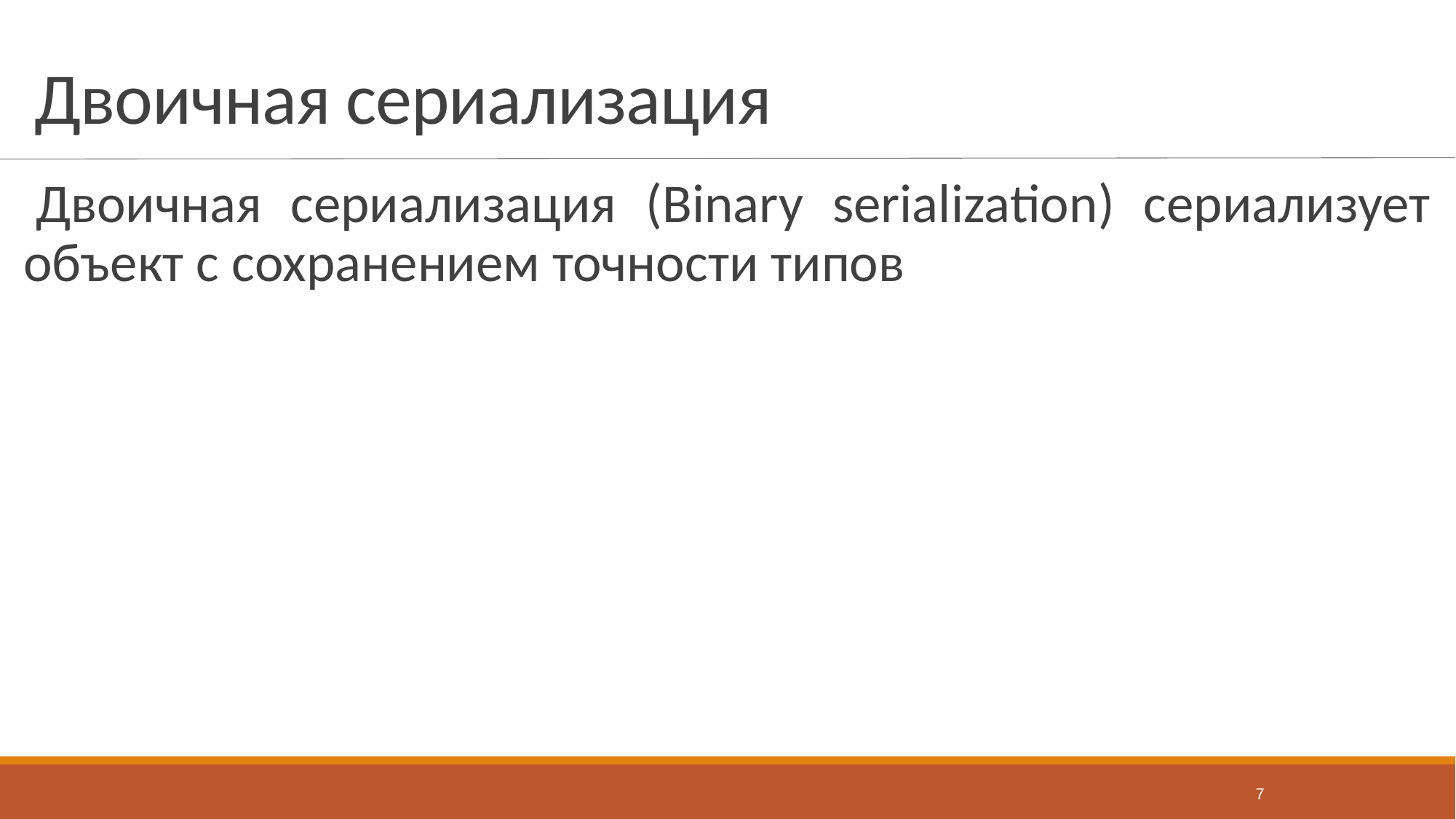

# Двоичная сериализация
Двоичная сериализация (Binary serialization) сериализует объект с сохранением точности типов
7